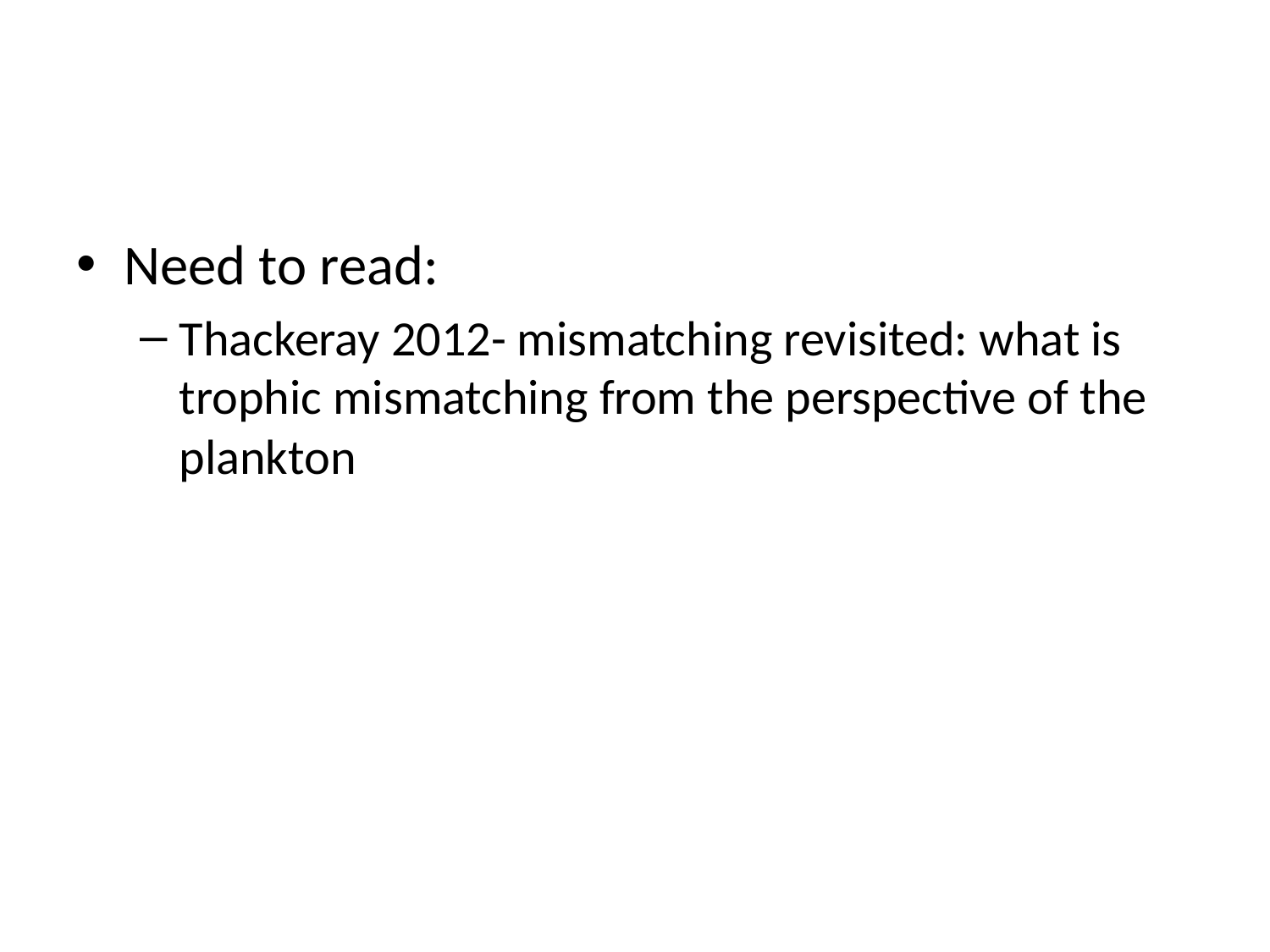

#
Need to read:
Thackeray 2012- mismatching revisited: what is trophic mismatching from the perspective of the plankton